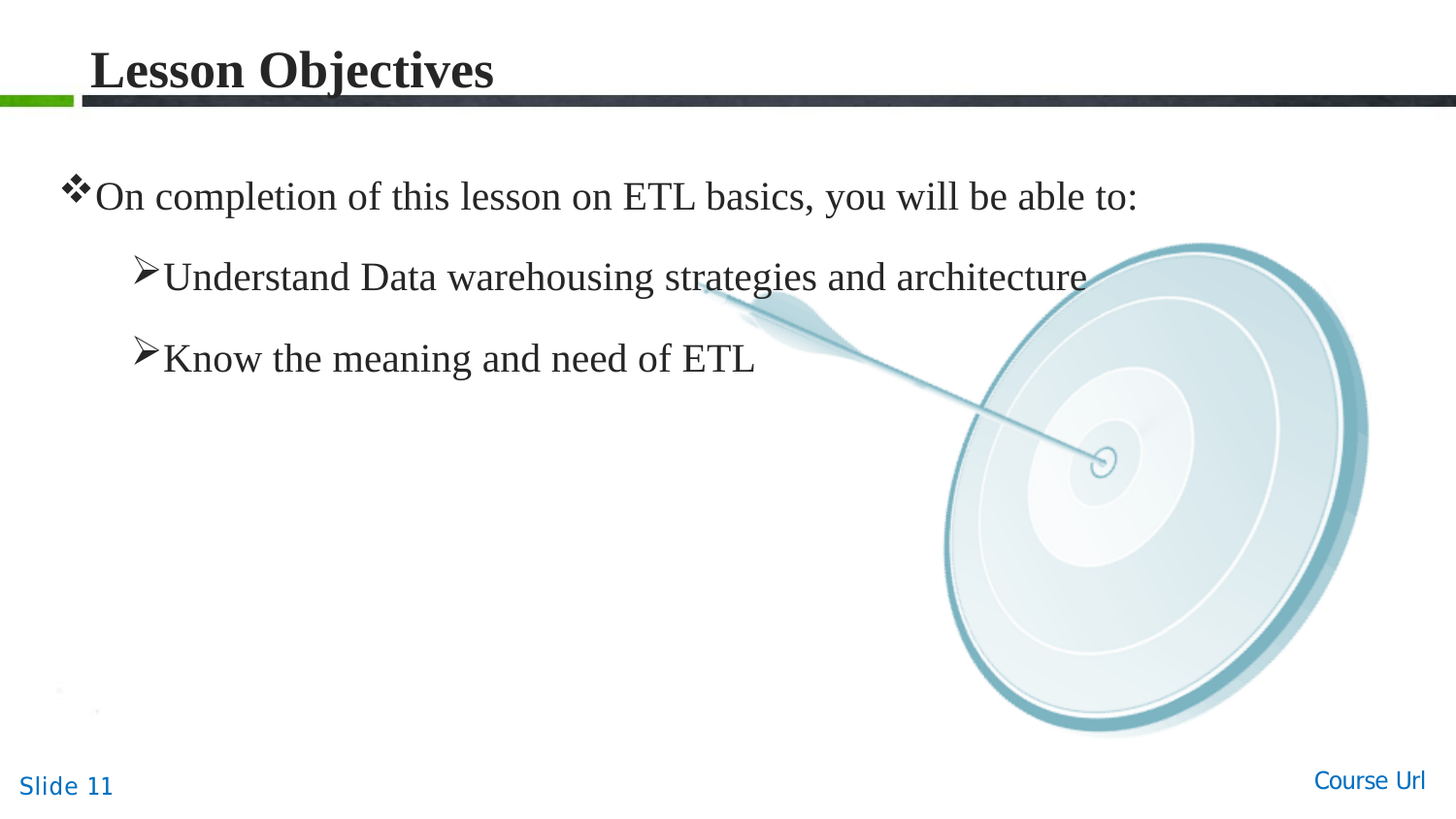

# Lesson Objectives

On completion of this lesson on ETL basics, you will be able to:
Understand Data warehousing strategies and architecture
Know the meaning and need of ETL